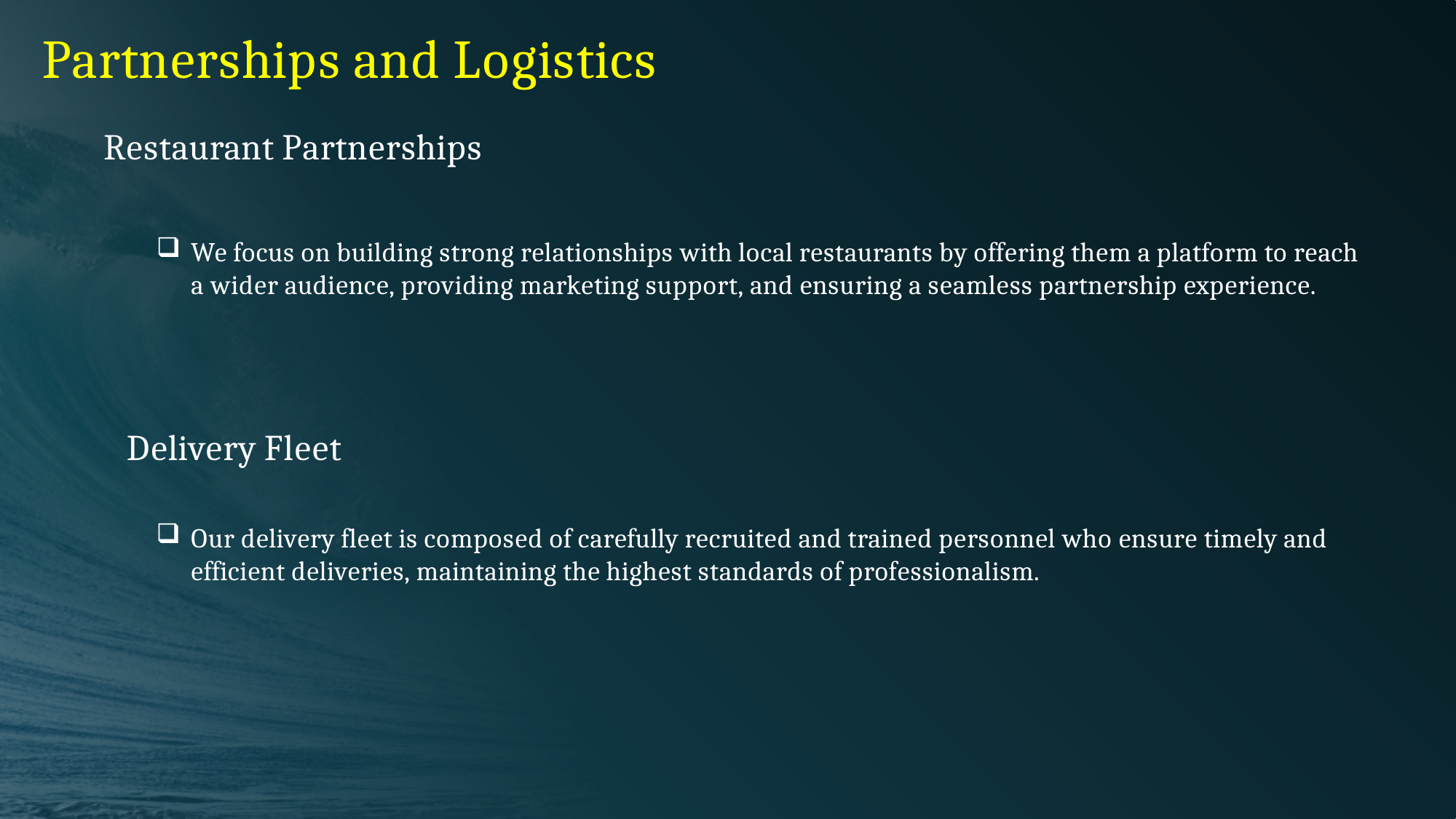

Partnerships and Logistics
Restaurant Partnerships

We focus on building strong relationships with local restaurants by offering them a platform to reach a wider audience, providing marketing support, and ensuring a seamless partnership experience.
Delivery Fleet

Our delivery fleet is composed of carefully recruited and trained personnel who ensure timely and efficient deliveries, maintaining the highest standards of professionalism.